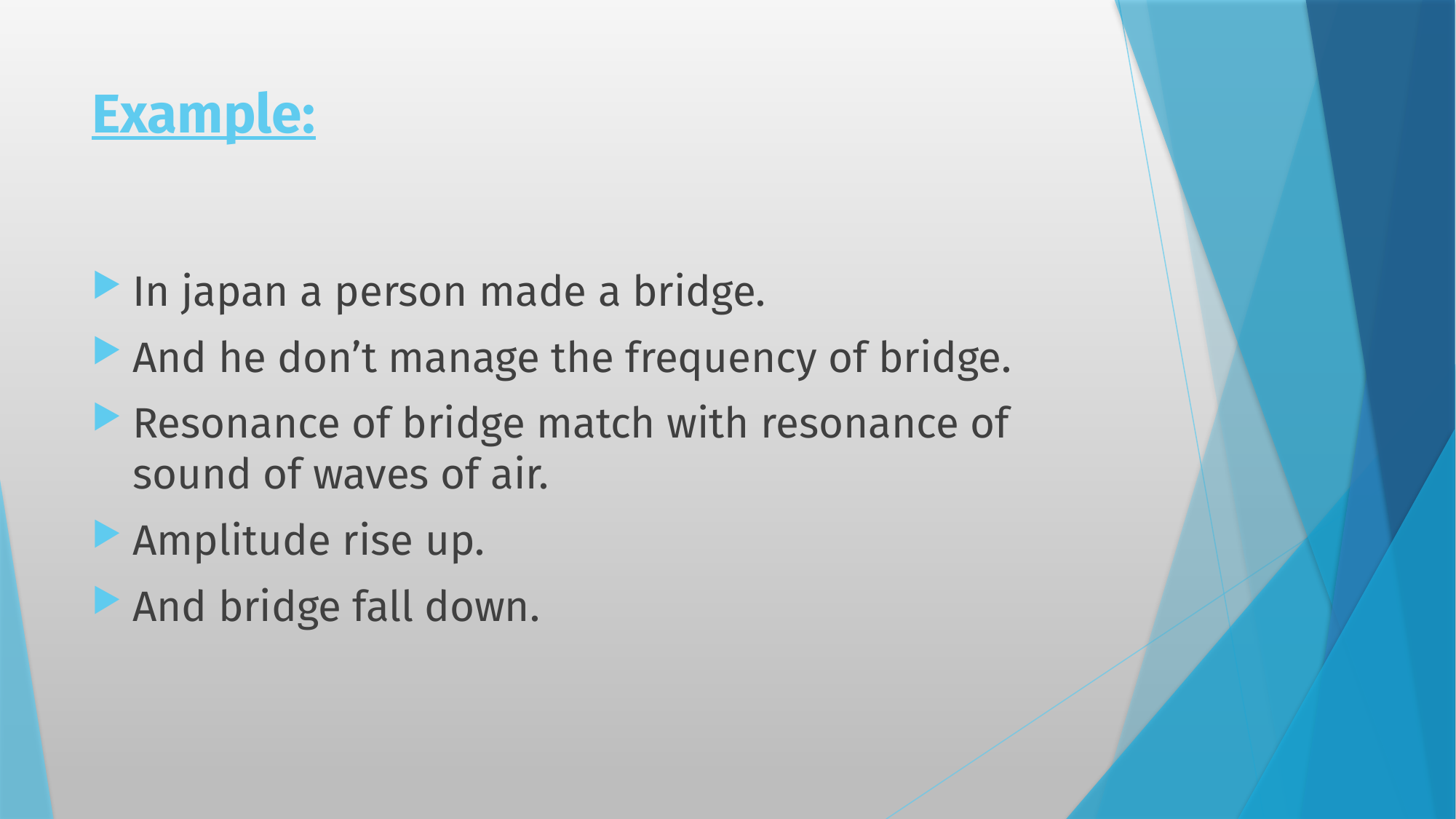

# Example:
In japan a person made a bridge.
And he don’t manage the frequency of bridge.
Resonance of bridge match with resonance of sound of waves of air.
Amplitude rise up.
And bridge fall down.